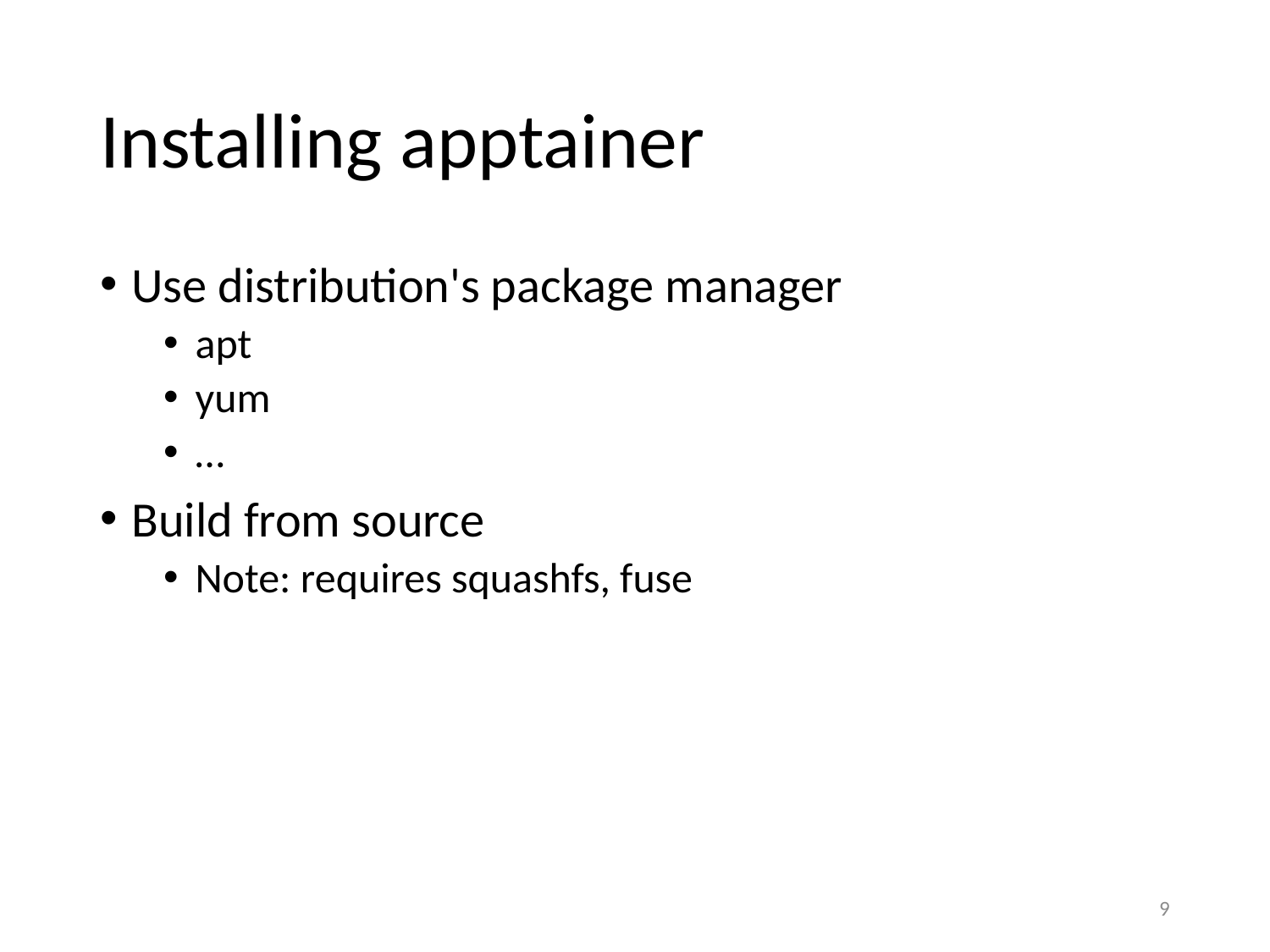

# Installing apptainer
Use distribution's package manager
apt
yum
…
Build from source
Note: requires squashfs, fuse
9